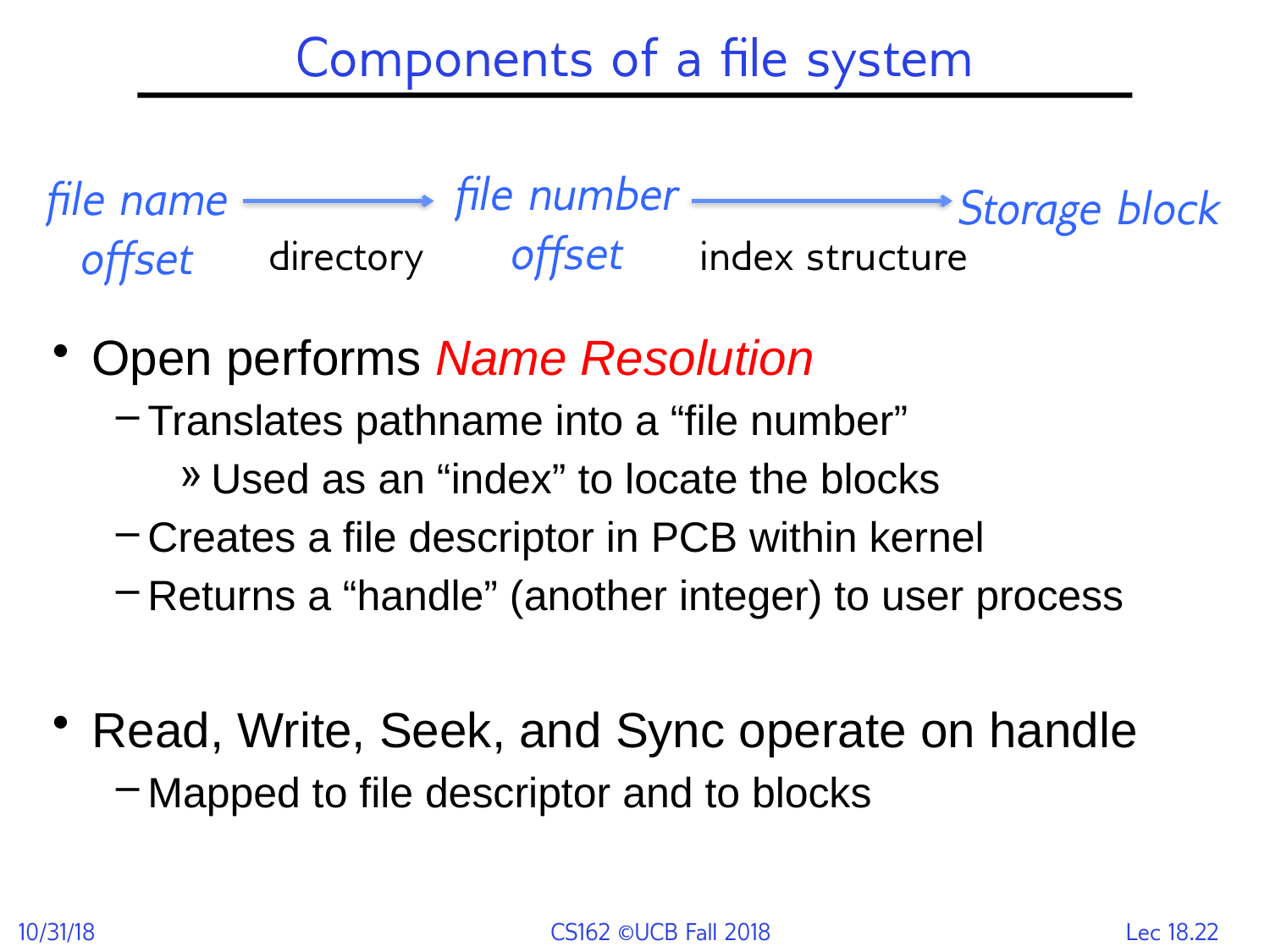

# Components of a file system
file number
offset
file name
offset
Storage block
directory
index structure
Open performs Name Resolution
Translates pathname into a “file number”
Used as an “index” to locate the blocks
Creates a file descriptor in PCB within kernel
Returns a “handle” (another integer) to user process

Read, Write, Seek, and Sync operate on handle
Mapped to file descriptor and to blocks